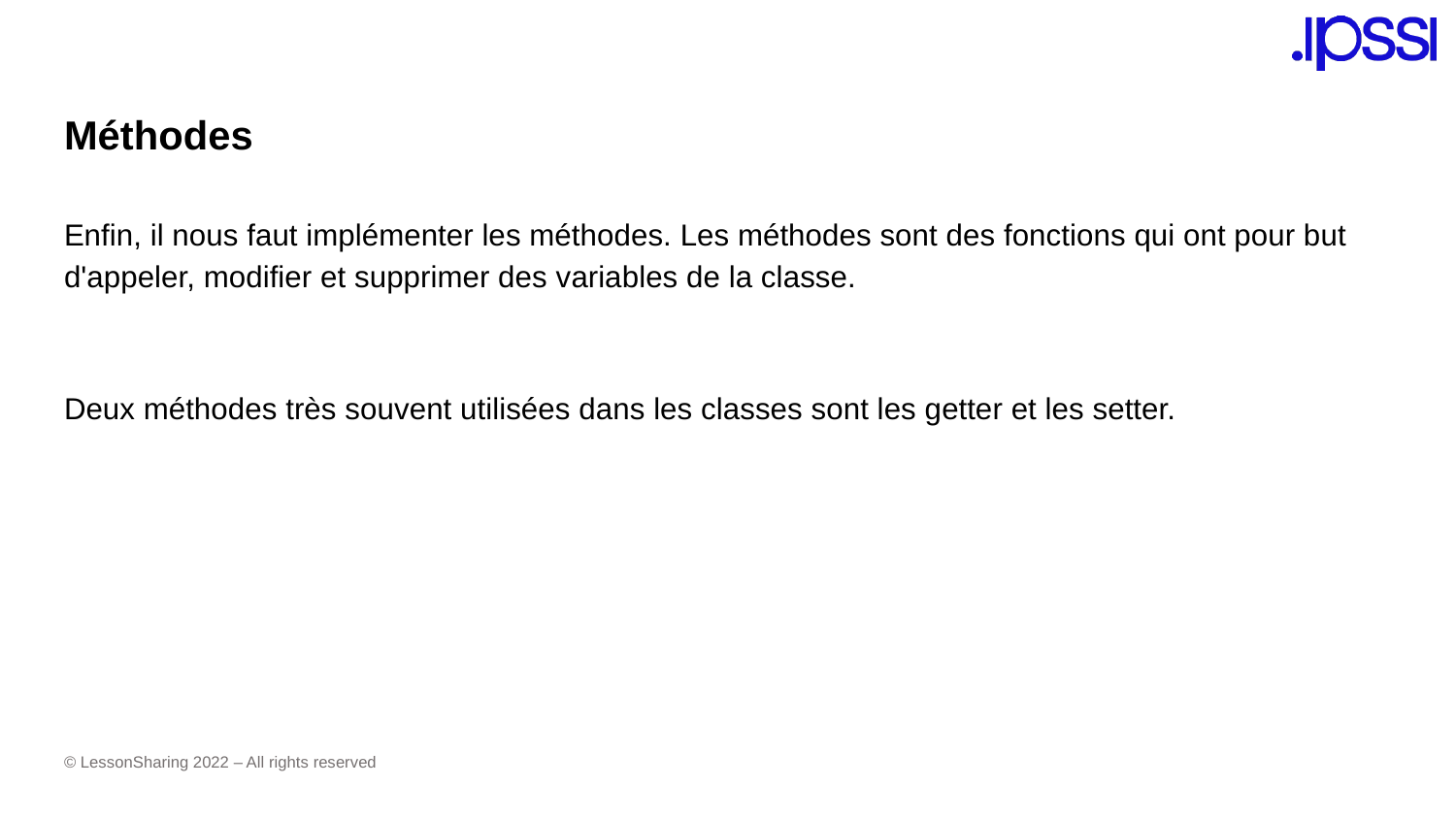

# Méthodes
Enfin, il nous faut implémenter les méthodes. Les méthodes sont des fonctions qui ont pour but d'appeler, modifier et supprimer des variables de la classe.

Deux méthodes très souvent utilisées dans les classes sont les getter et les setter.